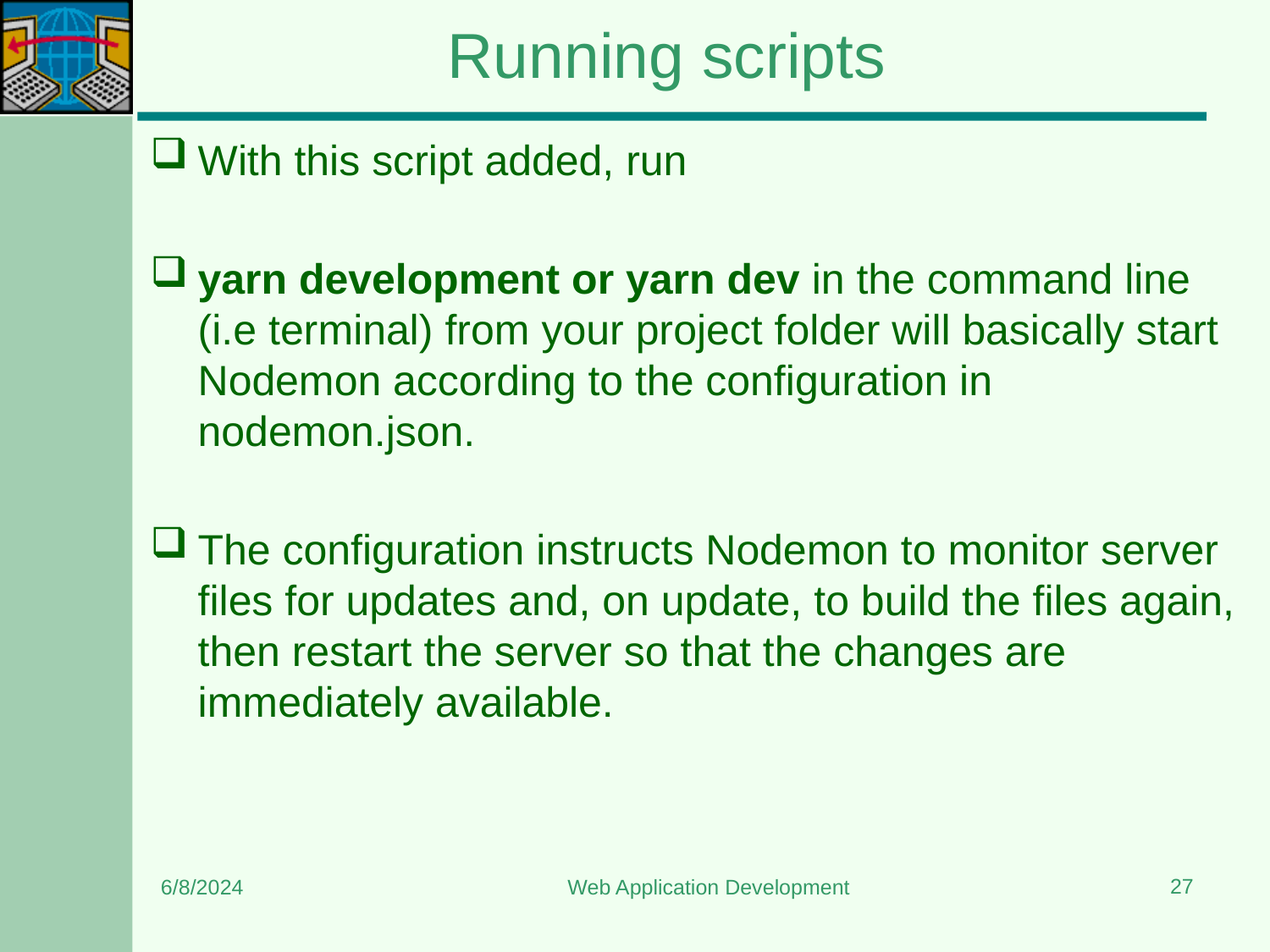

# Running scripts
With this script added, run

yarn development or yarn dev in the command line (i.e terminal) from your project folder will basically start Nodemon according to the configuration in nodemon.json.

The configuration instructs Nodemon to monitor server files for updates and, on update, to build the files again, then restart the server so that the changes are immediately available.
27
6/8/2024
Web Application Development